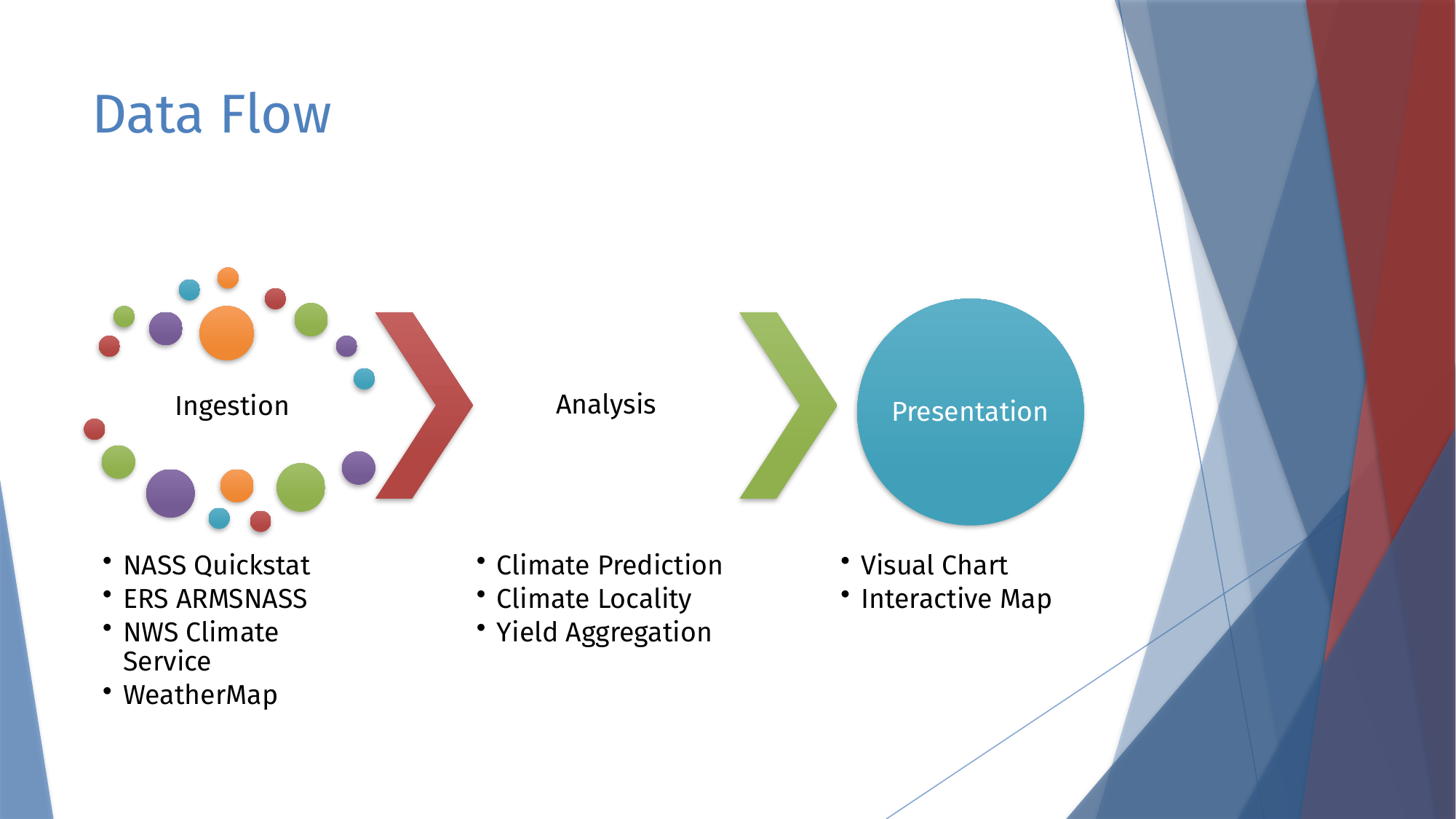

# Data Flow
Ingestion
NASS Quickstat
ERS ARMSNASS
NWS Climate Service
WeatherMap
Analysis
Climate Prediction
Climate Locality
Yield Aggregation
Presentation
Visual Chart
Interactive Map